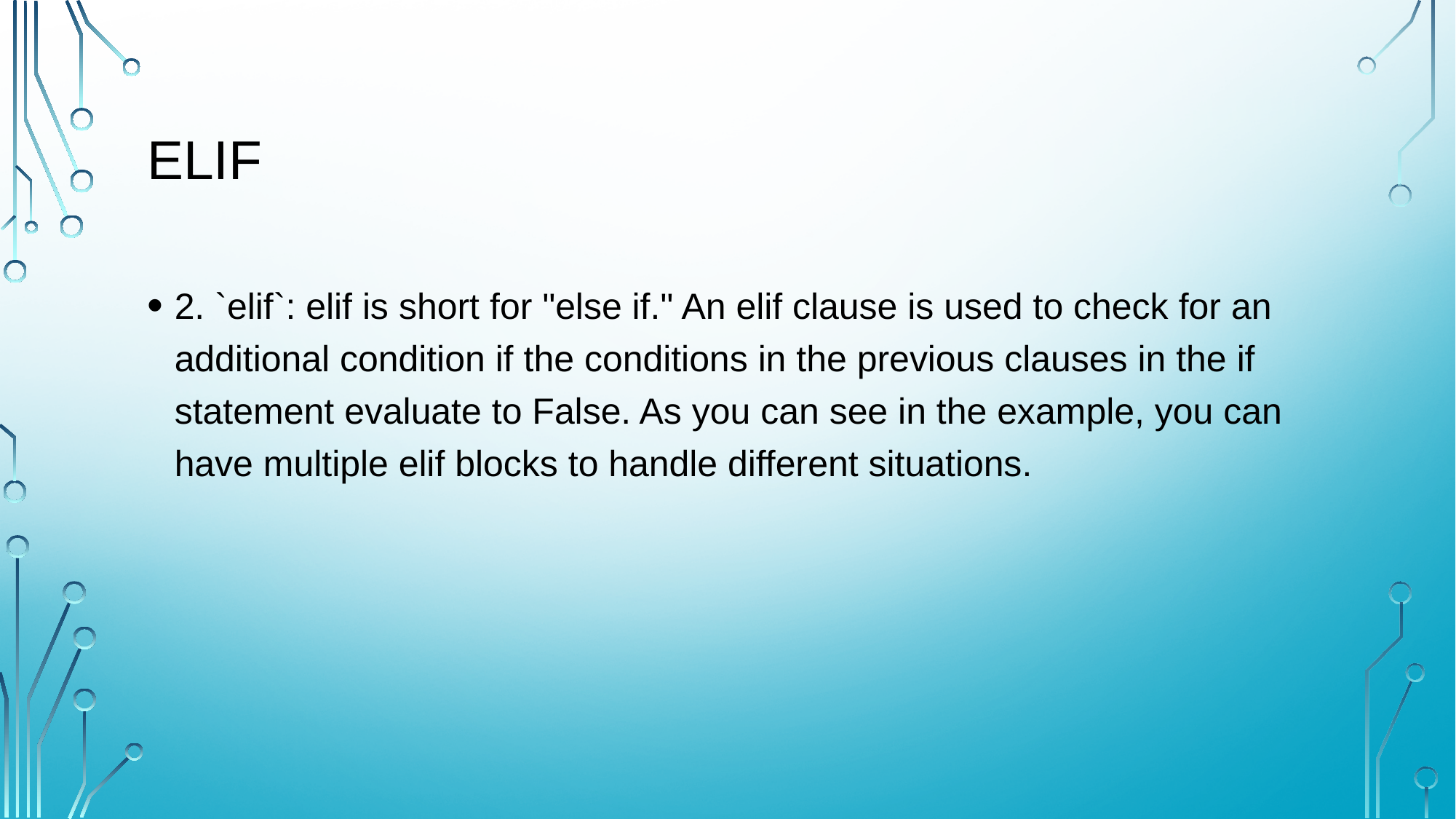

# ELIF
2. `elif`: elif is short for "else if." An elif clause is used to check for an additional condition if the conditions in the previous clauses in the if statement evaluate to False. As you can see in the example, you can have multiple elif blocks to handle different situations.